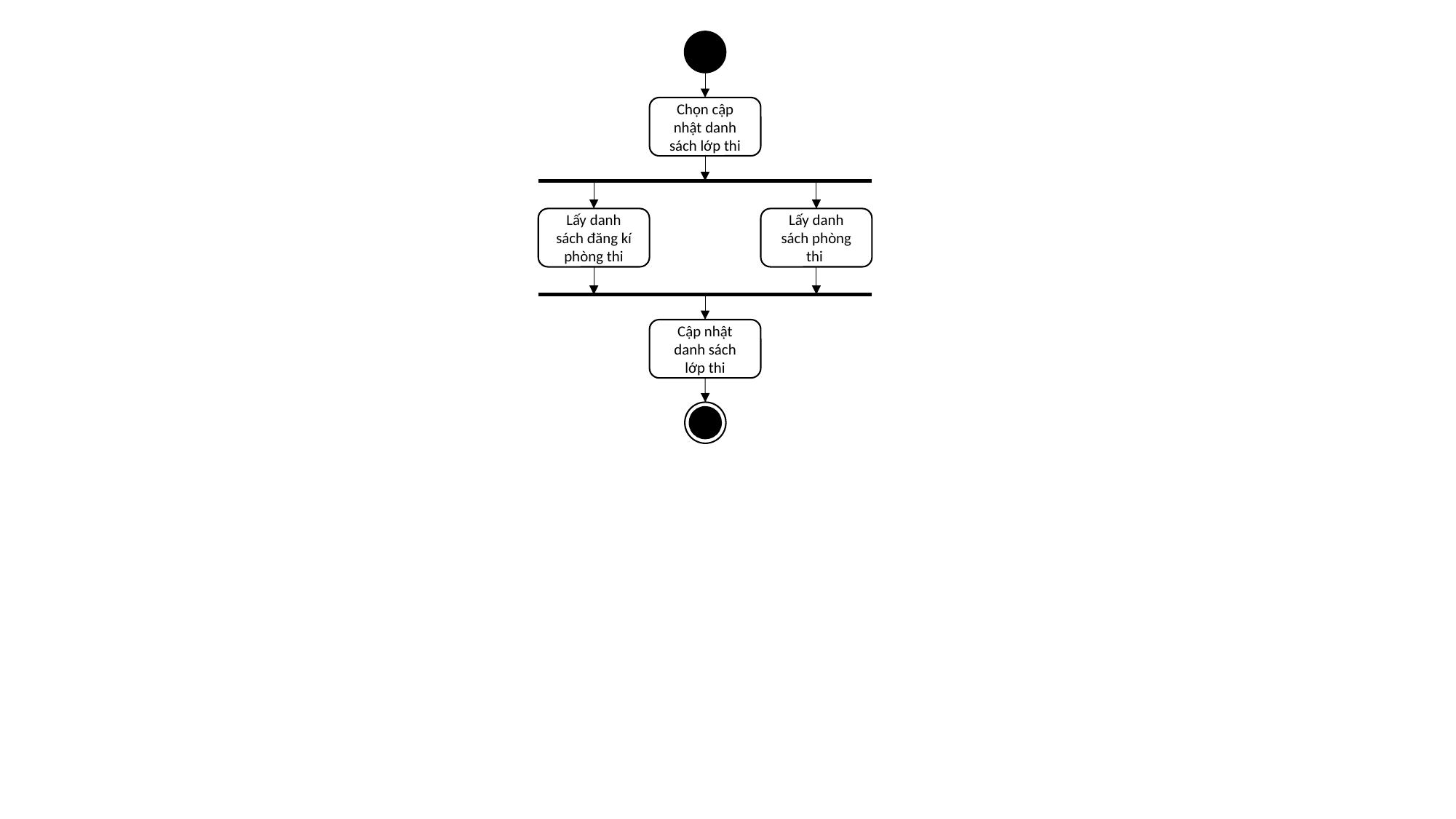

Chọn cập nhật danh sách lớp thi
Lấy danh sách đăng kí phòng thi
Lấy danh sách phòng thi
Cập nhật danh sách lớp thi